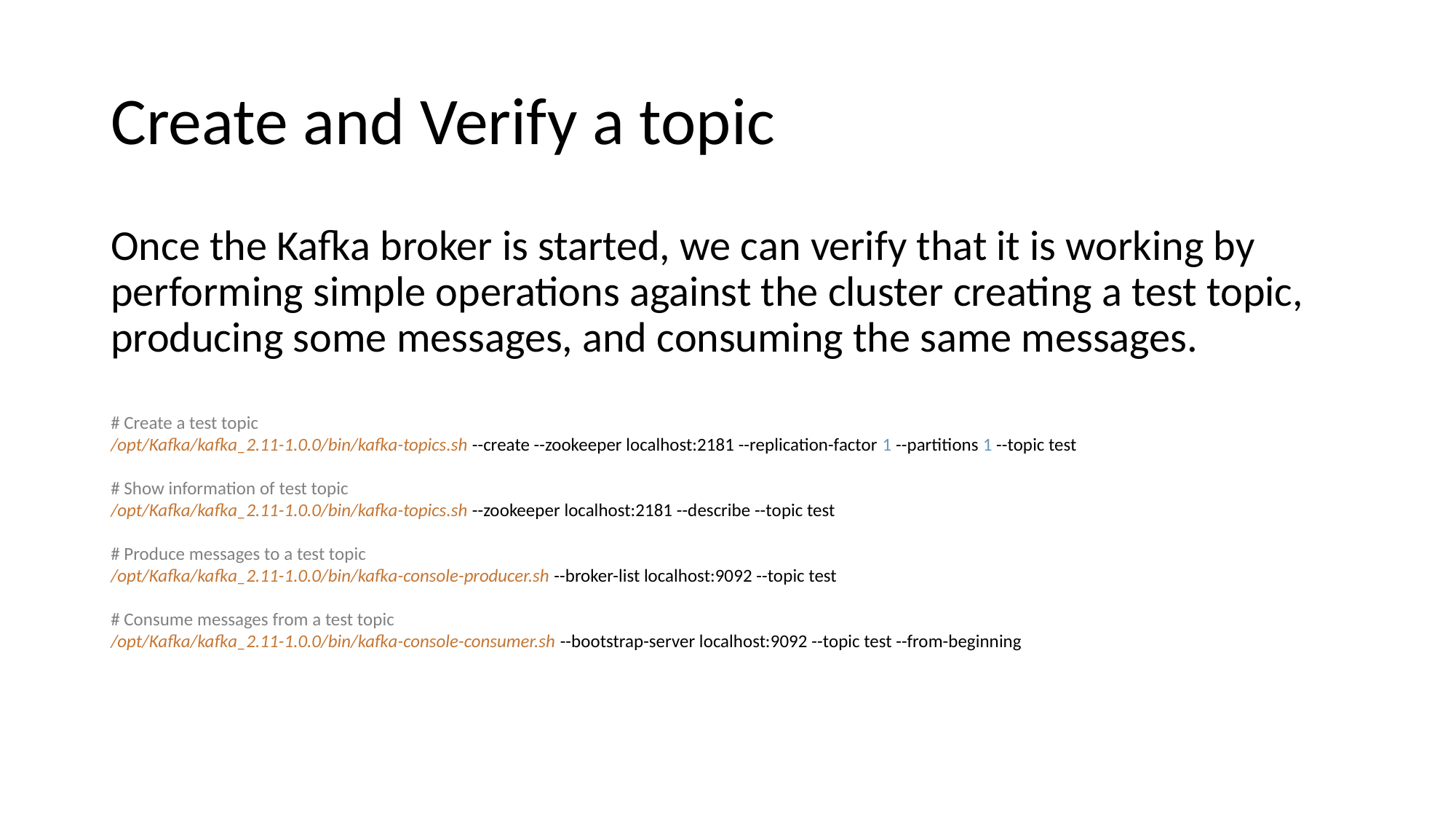

# Create and Verify a topic
Once the Kafka broker is started, we can verify that it is working by performing simple operations against the cluster creating a test topic, producing some messages, and consuming the same messages.
# Create a test topic /opt/Kafka/kafka_2.11-1.0.0/bin/kafka-topics.sh --create --zookeeper localhost:2181 --replication-factor 1 --partitions 1 --topic test # Show information of test topic /opt/Kafka/kafka_2.11-1.0.0/bin/kafka-topics.sh --zookeeper localhost:2181 --describe --topic test # Produce messages to a test topic /opt/Kafka/kafka_2.11-1.0.0/bin/kafka-console-producer.sh --broker-list localhost:9092 --topic test # Consume messages from a test topic /opt/Kafka/kafka_2.11-1.0.0/bin/kafka-console-consumer.sh --bootstrap-server localhost:9092 --topic test --from-beginning